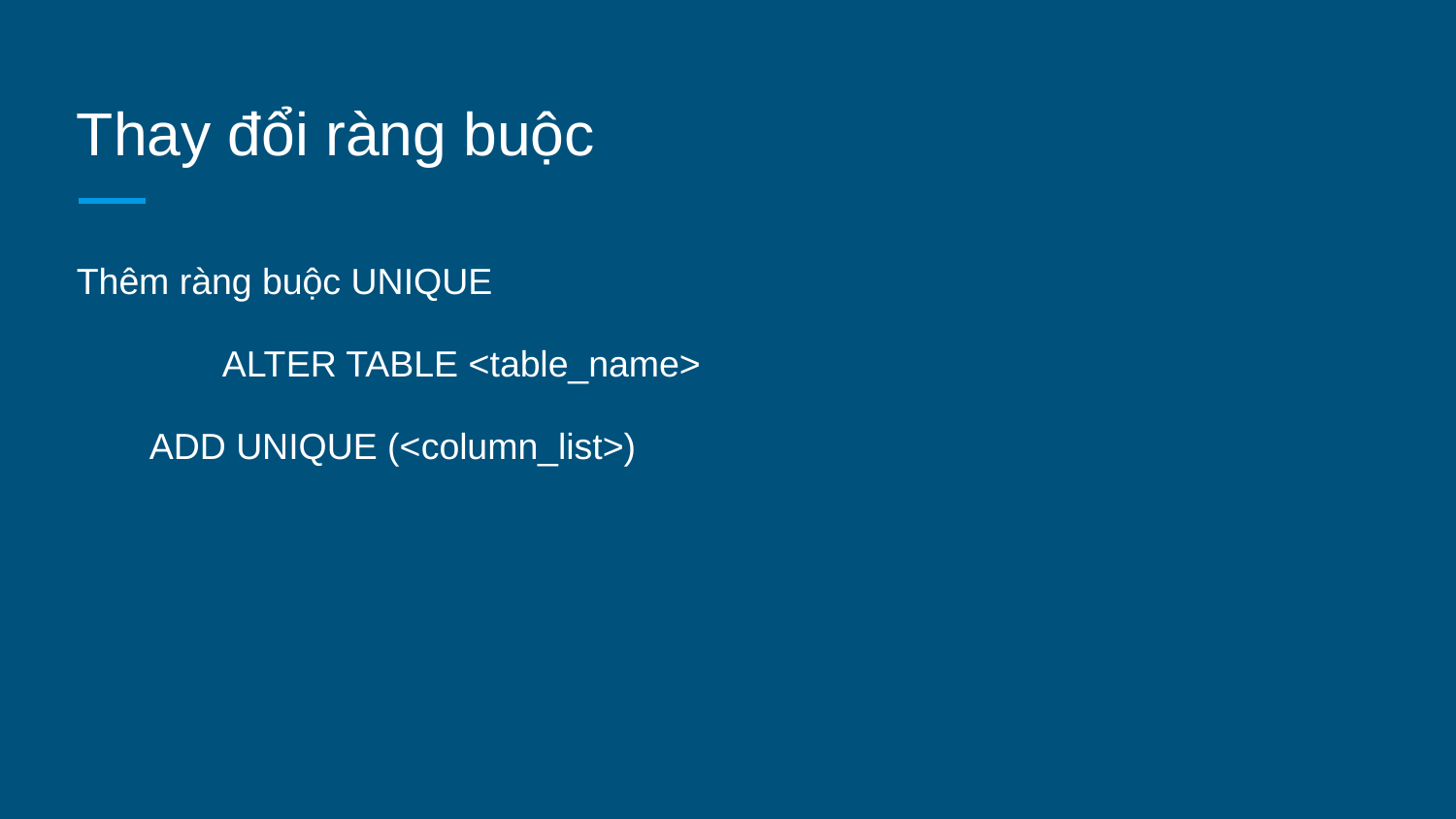

# Thay đổi ràng buộc
Thêm ràng buộc UNIQUE
	ALTER TABLE <table_name>
ADD UNIQUE (<column_list>)